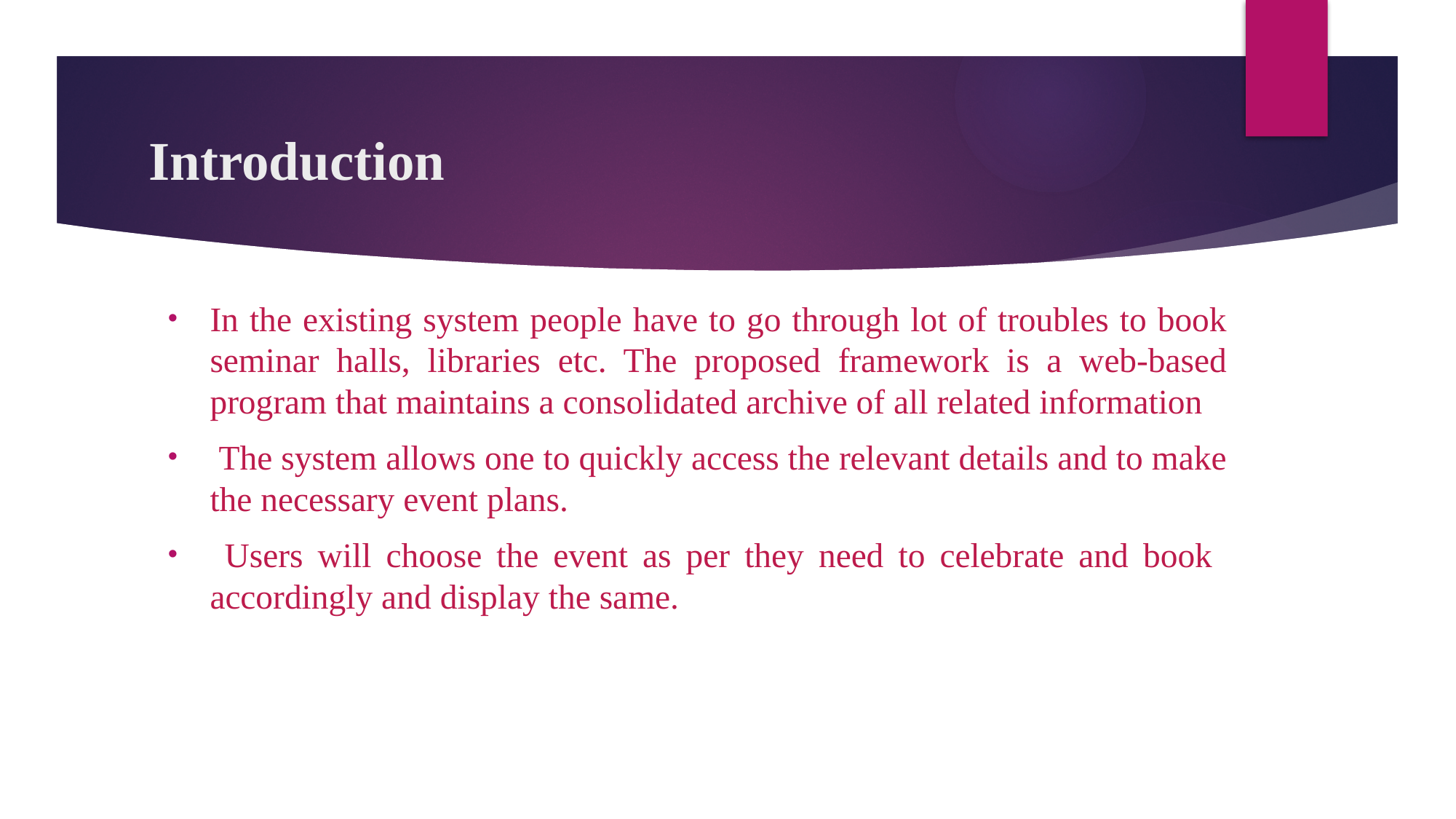

# Introduction
In the existing system people have to go through lot of troubles to book seminar halls, libraries etc. The proposed framework is a web-based program that maintains a consolidated archive of all related information
 The system allows one to quickly access the relevant details and to make the necessary event plans.
 Users will choose the event as per they need to celebrate and book  accordingly and display the same.